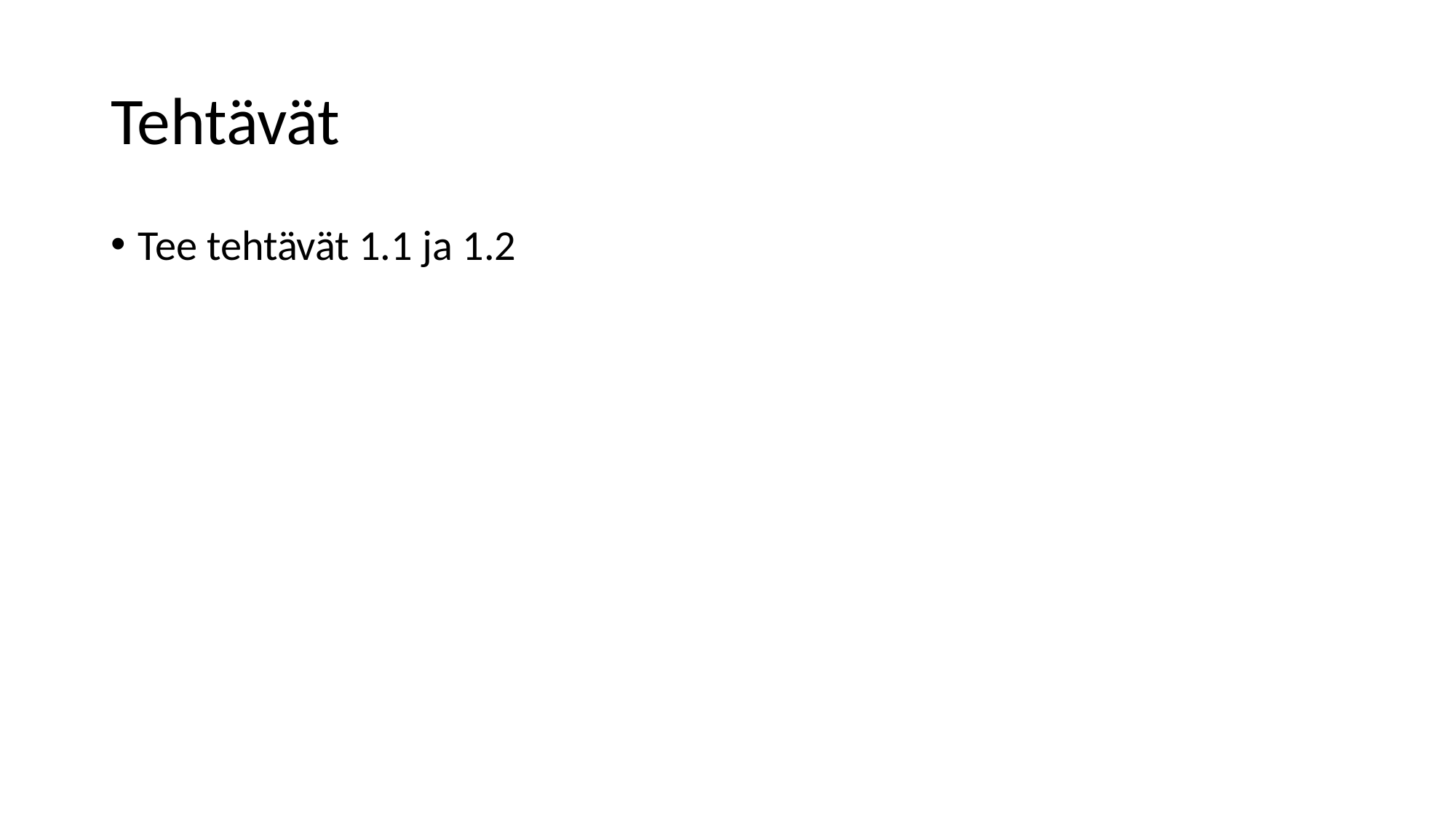

# Tehtävät
Tee tehtävät 1.1 ja 1.2